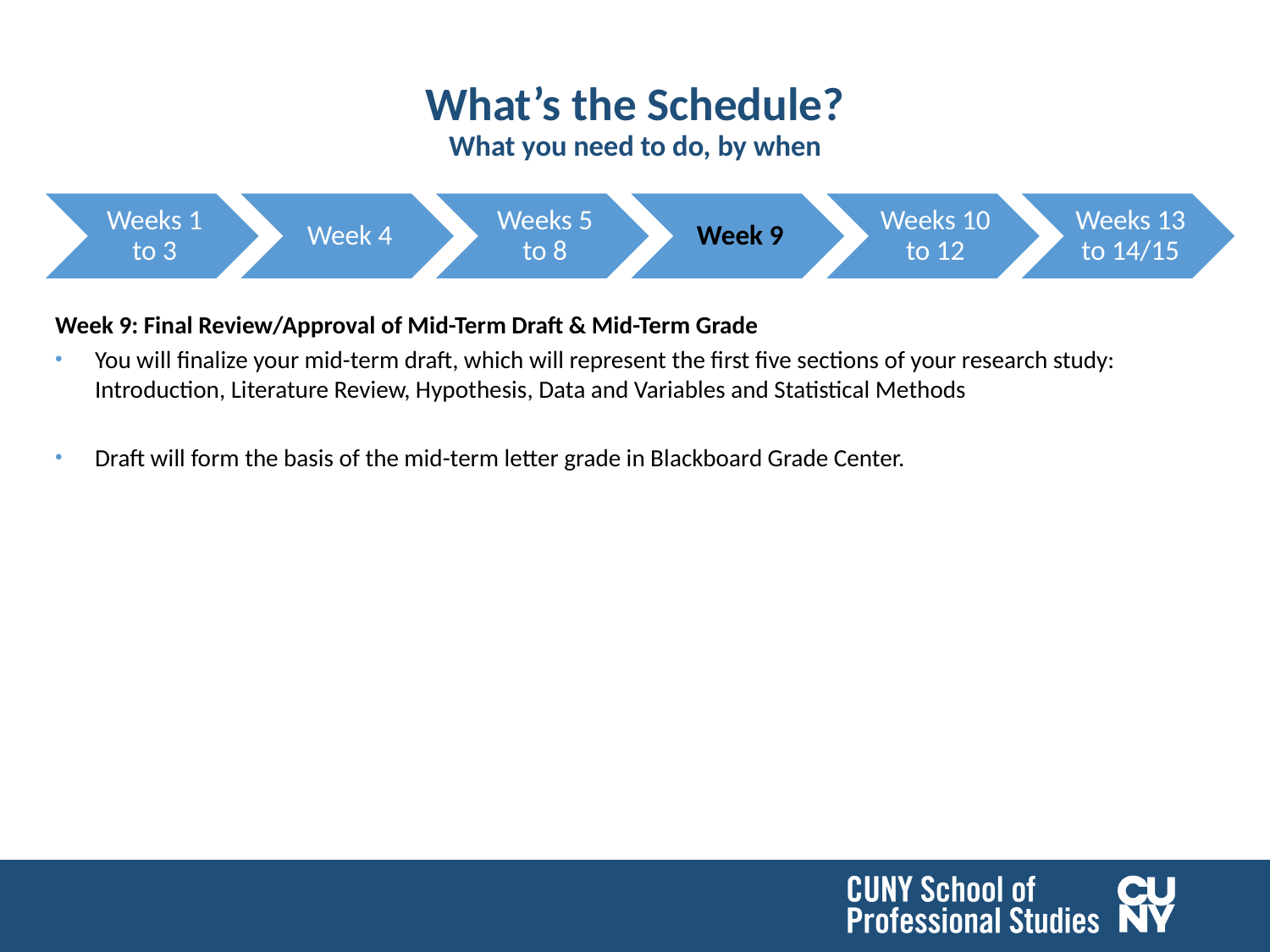

# What’s the Schedule? What you need to do, by when
Weeks 1 to 3
Week 4
Weeks 5 to 8
Week 9
Weeks 10 to 12
Weeks 13 to 14/15
Week 9: Final Review/Approval of Mid-Term Draft & Mid-Term Grade
You will finalize your mid-term draft, which will represent the first five sections of your research study: Introduction, Literature Review, Hypothesis, Data and Variables and Statistical Methods

Draft will form the basis of the mid-term letter grade in Blackboard Grade Center.